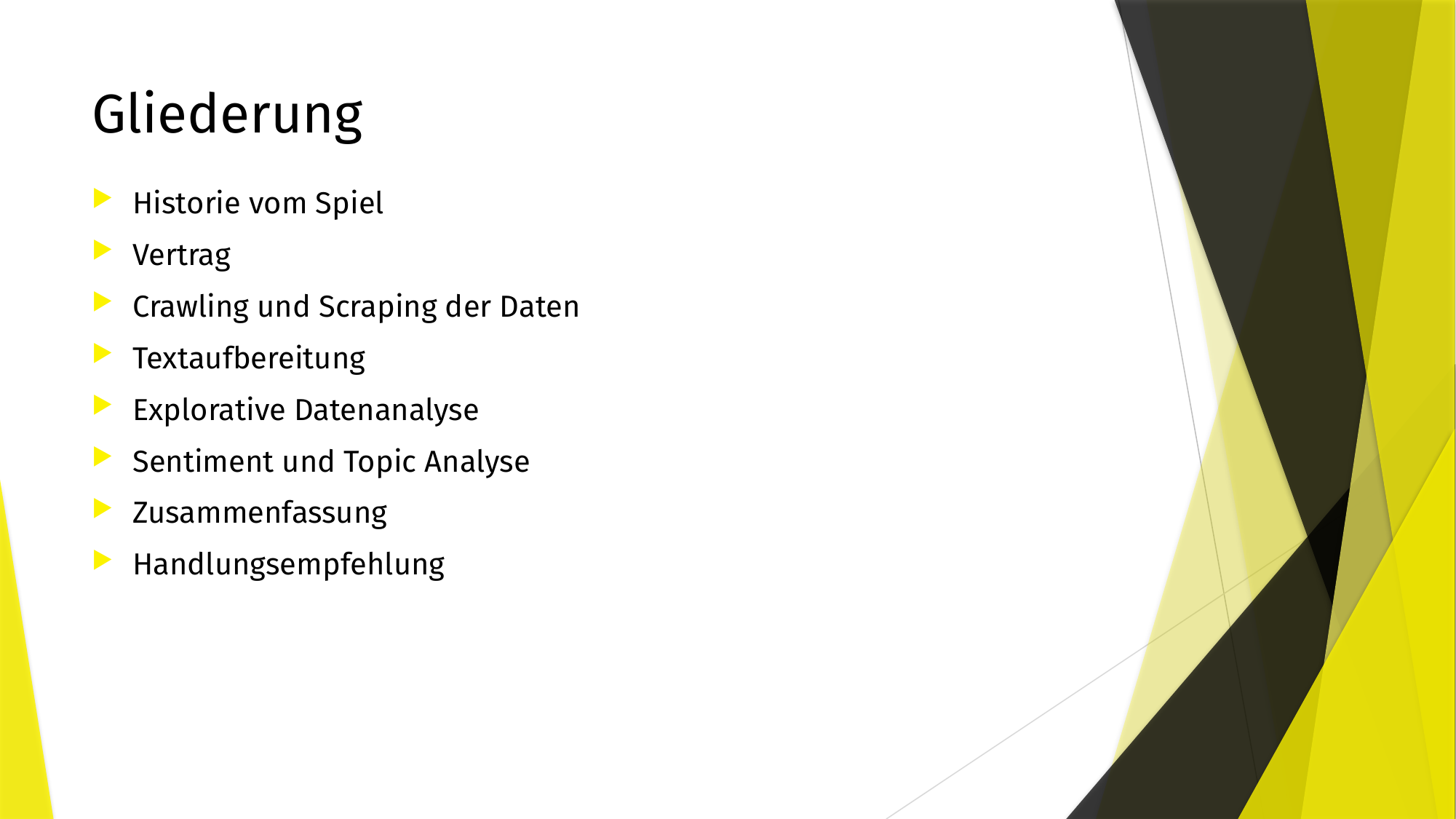

# Gliederung
Historie vom Spiel
Vertrag
Crawling und Scraping der Daten
Textaufbereitung
Explorative Datenanalyse
Sentiment und Topic Analyse
Zusammenfassung
Handlungsempfehlung